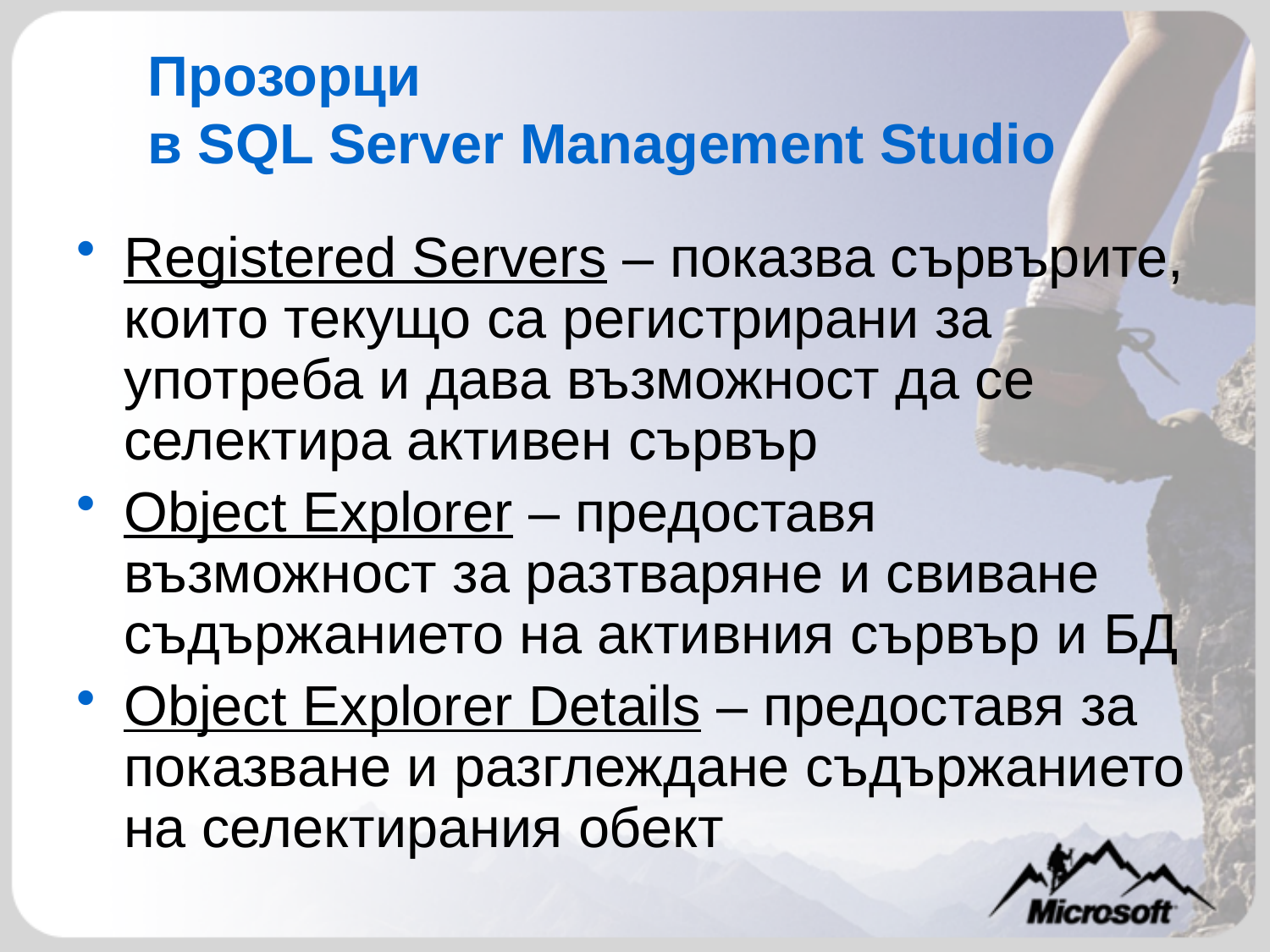

# Прозорци в SQL Server Management Studio
Registered Servers – показва сървърите, които текущо са регистрирани за употреба и дава възможност да се селектира активен сървър
Object Explorer – предоставя възможност за разтваряне и свиване съдържанието на активния сървър и БД
Object Explorer Details – предоставя за показване и разглеждане съдържанието на селектирания обект